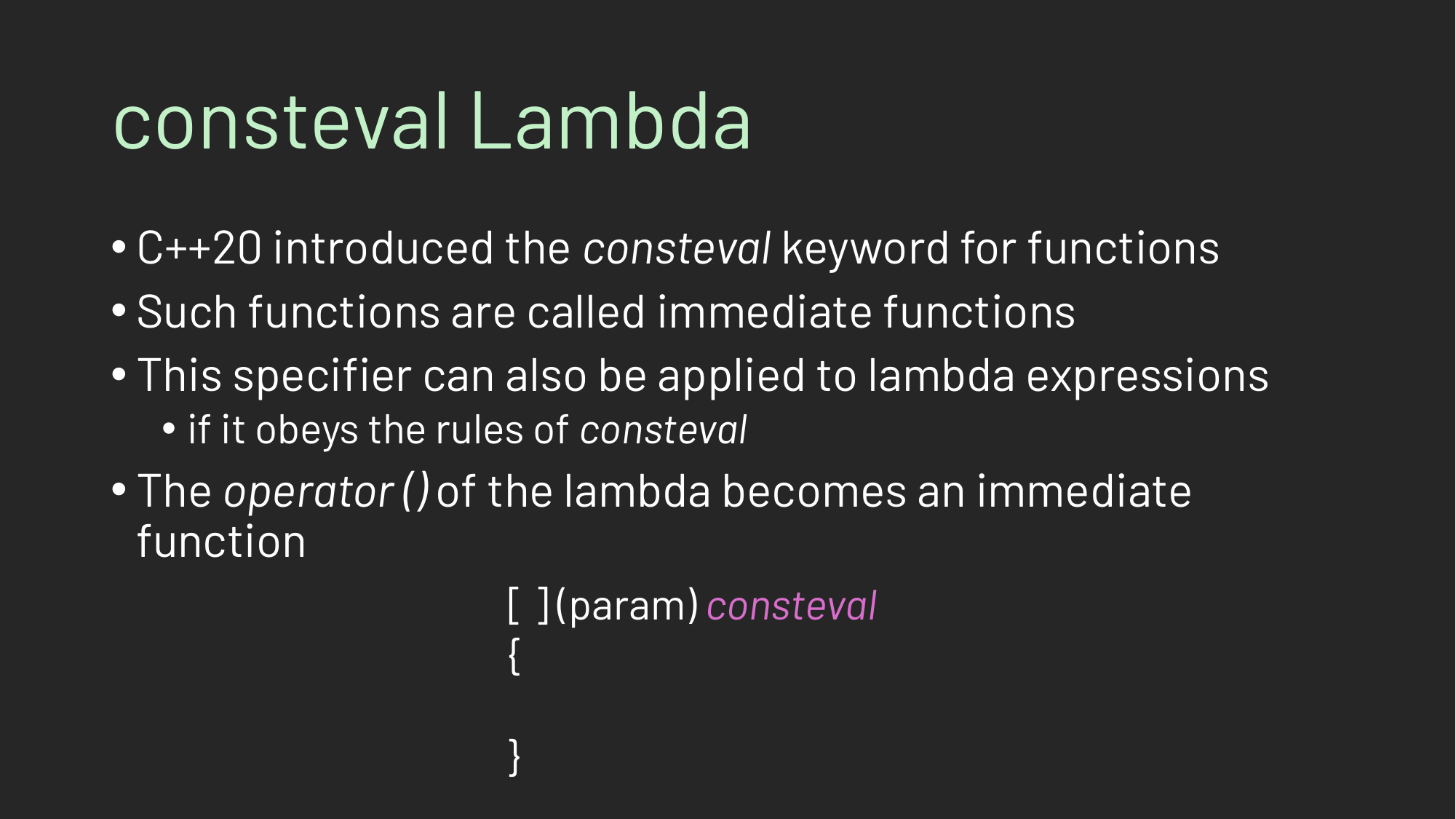

# consteval Lambda
C++20 introduced the consteval keyword for functions
Such functions are called immediate functions
This specifier can also be applied to lambda expressions
if it obeys the rules of consteval
The operator () of the lambda becomes an immediate function
[ ] (param) consteval
{

}